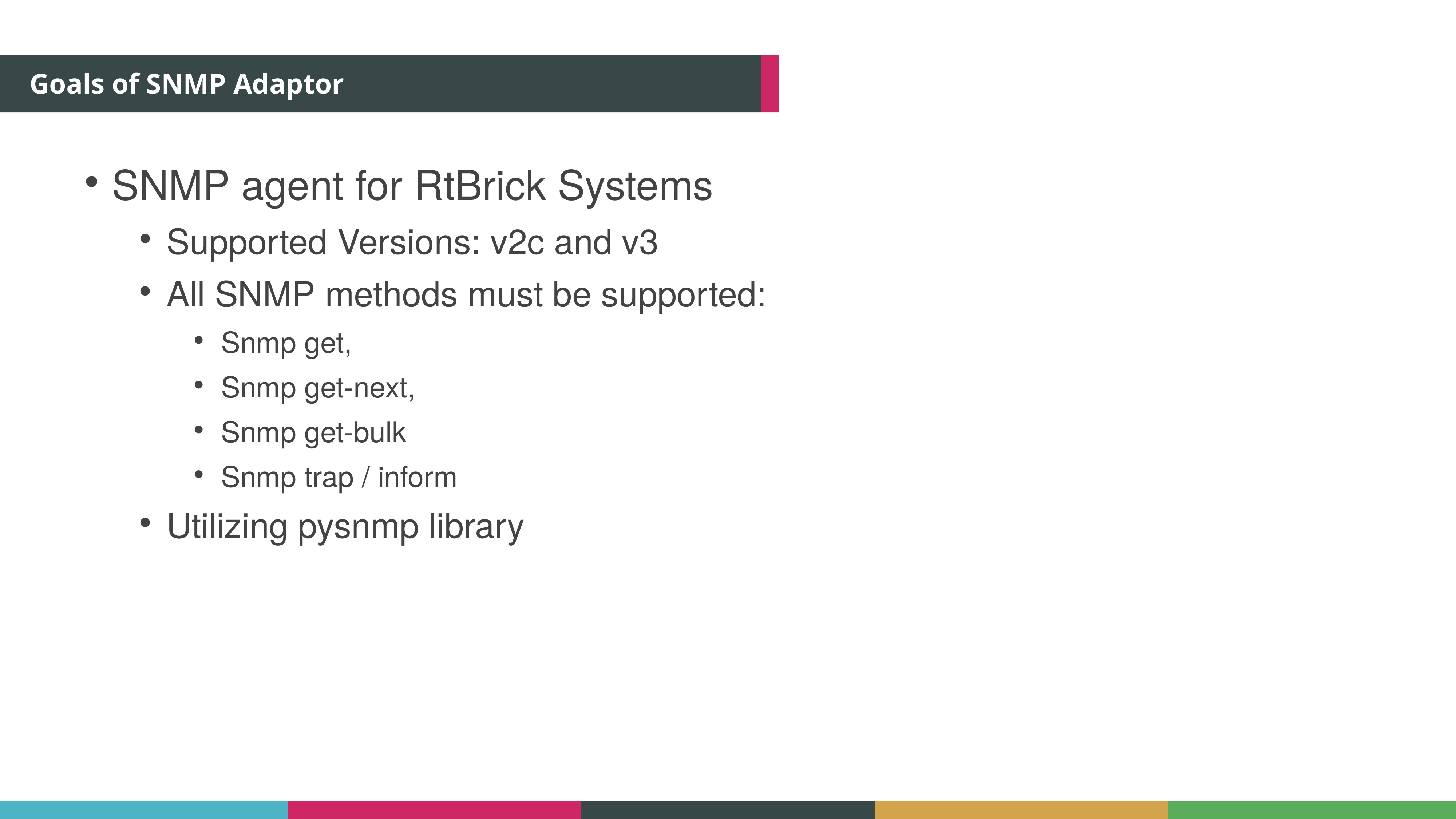

Goals of SNMP Adaptor
SNMP agent for RtBrick Systems
Supported Versions: v2c and v3
All SNMP methods must be supported:
Snmp get,
Snmp get-next,
Snmp get-bulk
Snmp trap / inform
Utilizing pysnmp library